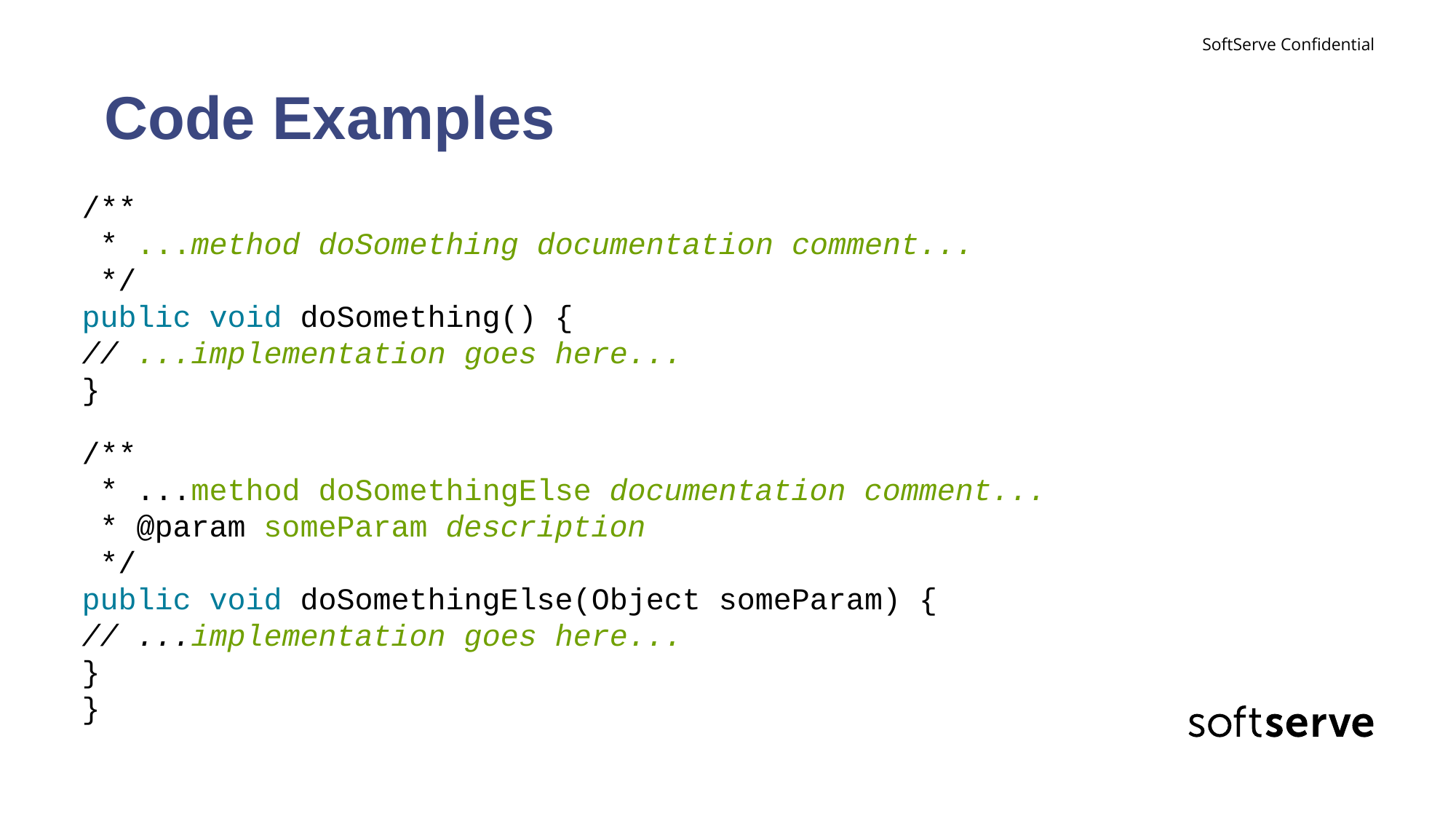

# Code Examples
/**
 * ...method doSomething documentation comment...
 */
public void doSomething() {
// ...implementation goes here...
}
/**
 * ...method doSomethingElse documentation comment...
 * @param someParam description
 */
public void doSomethingElse(Object someParam) {
// ...implementation goes here...
}
}